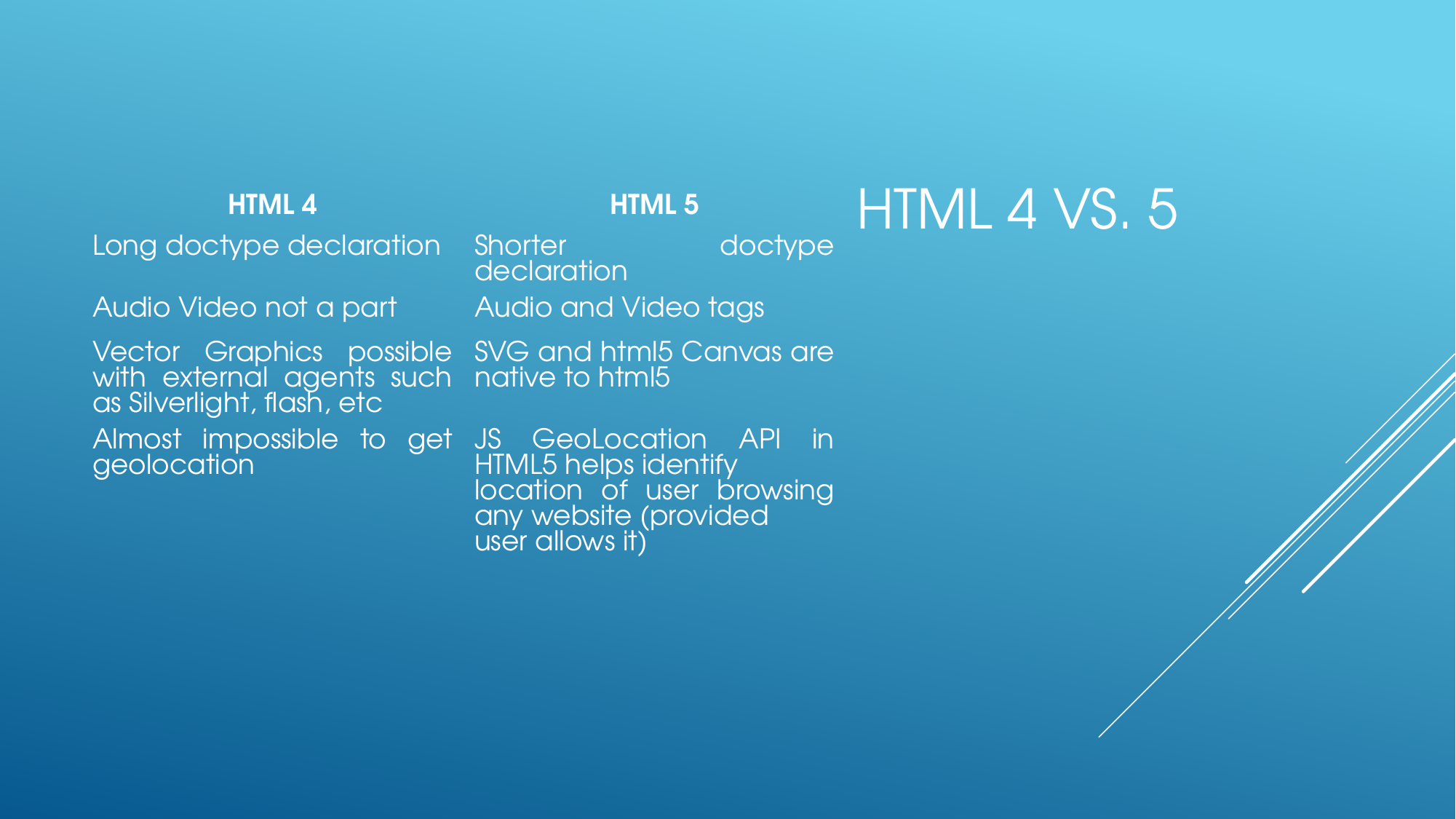

# HTML 4 vs. 5
| HTML 4 | HTML 5 |
| --- | --- |
| Long doctype declaration | Shorter doctype declaration |
| Audio Video not a part | Audio and Video tags |
| Vector Graphics possible with external agents such as Silverlight, flash, etc | SVG and html5 Canvas are native to html5 |
| Almost impossible to get geolocation | JS GeoLocation API in HTML5 helps identify location of user browsing any website (provided user allows it) |